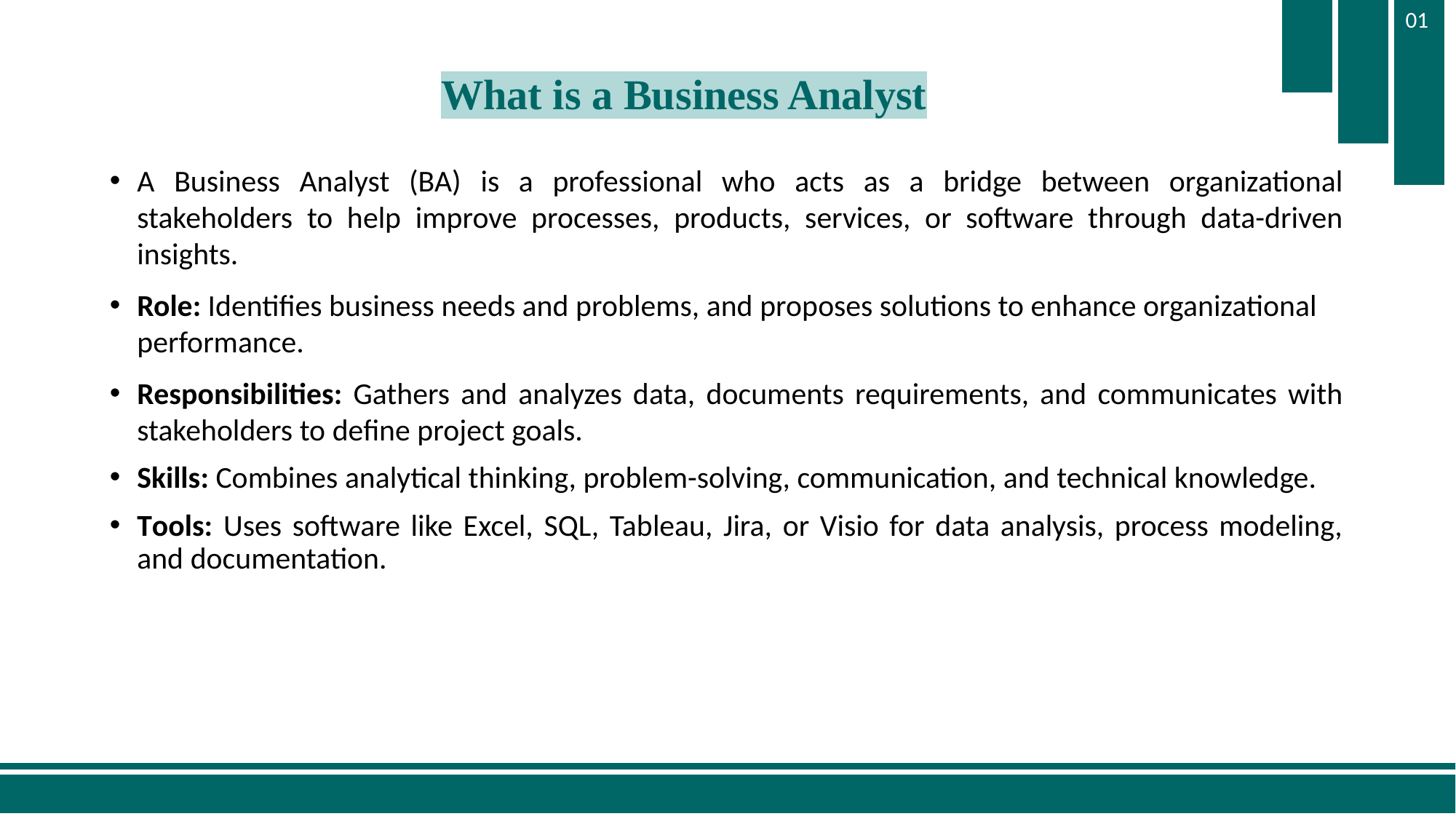

01
# What is a Business Analyst
A Business Analyst (BA) is a professional who acts as a bridge between organizational stakeholders to help improve processes, products, services, or software through data-driven insights.
Role: Identifies business needs and problems, and proposes solutions to enhance organizational performance.
Responsibilities: Gathers and analyzes data, documents requirements, and communicates with stakeholders to define project goals.
Skills: Combines analytical thinking, problem-solving, communication, and technical knowledge.
Tools: Uses software like Excel, SQL, Tableau, Jira, or Visio for data analysis, process modeling, and documentation.